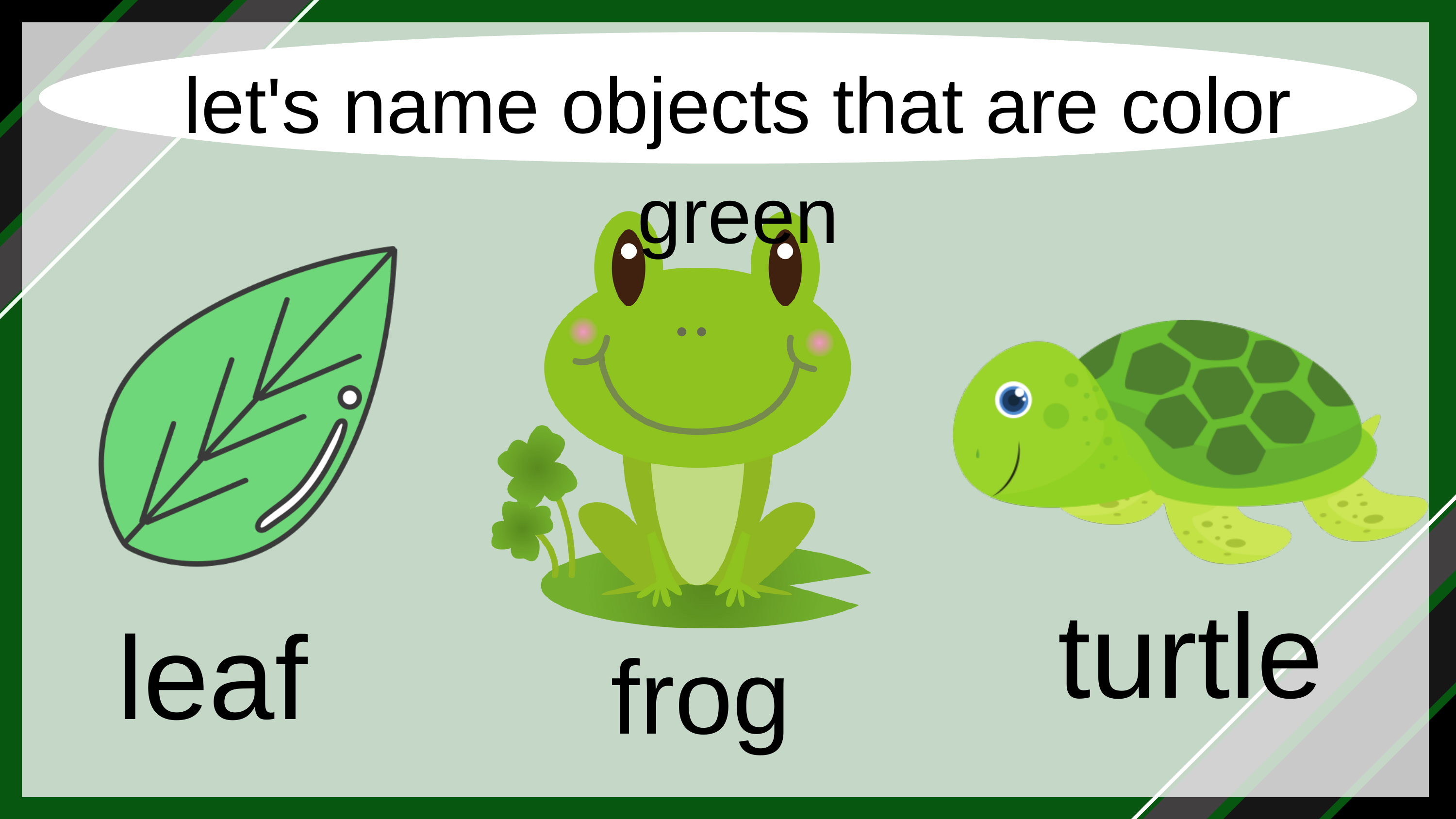

let's name objects that are color green

turtle
leaf
frog